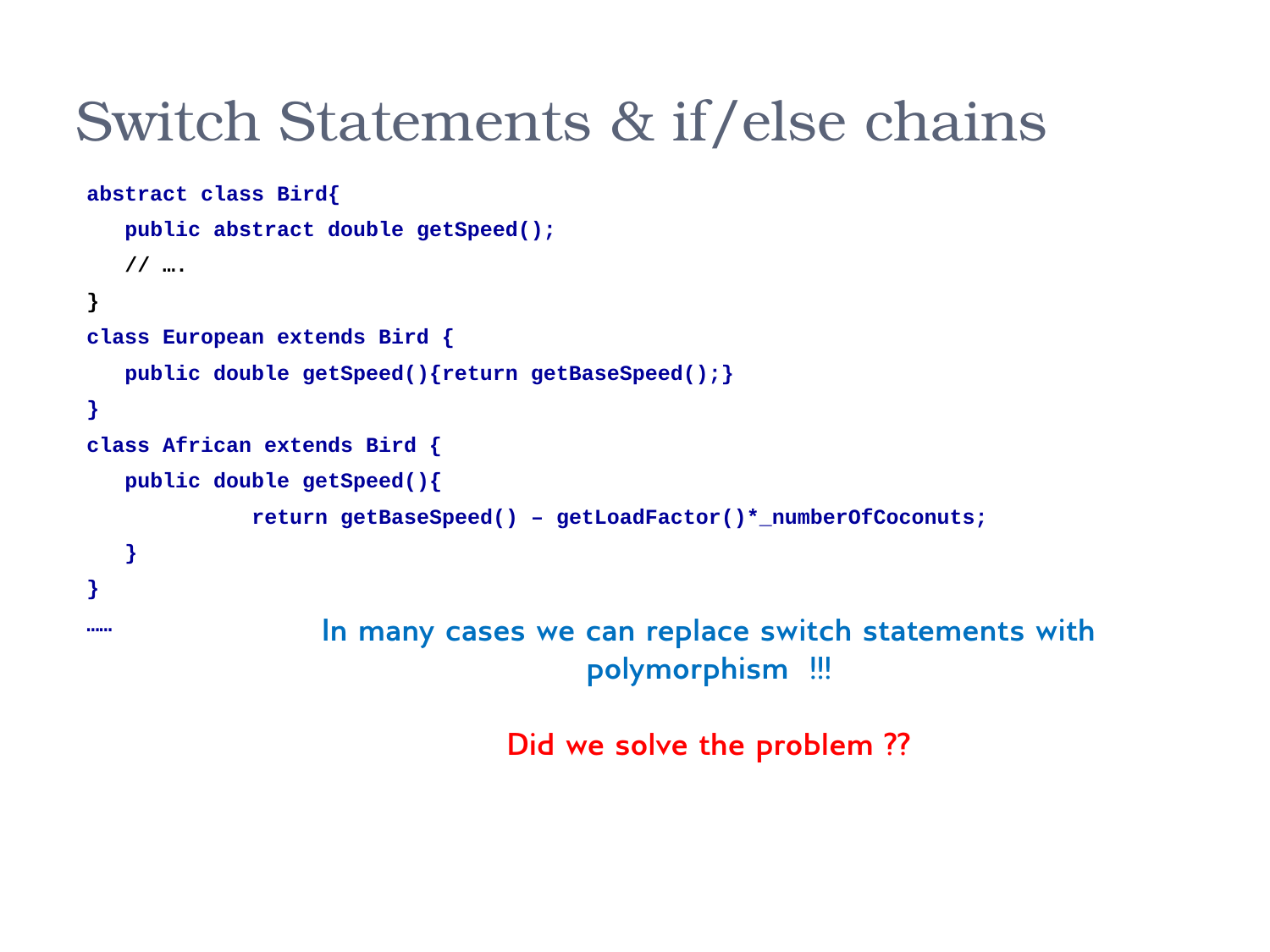

# Switch Statements & if/else chains
abstract class Bird{
	public abstract double getSpeed();
	// ….
}
class European extends Bird {
	public double getSpeed(){return getBaseSpeed();}
}
class African extends Bird {
	public double getSpeed(){
		return getBaseSpeed() – getLoadFactor()*_numberOfCoconuts;
	}
}
……
In many cases we can replace switch statements with polymorphism  !!!

Did we solve the problem ??